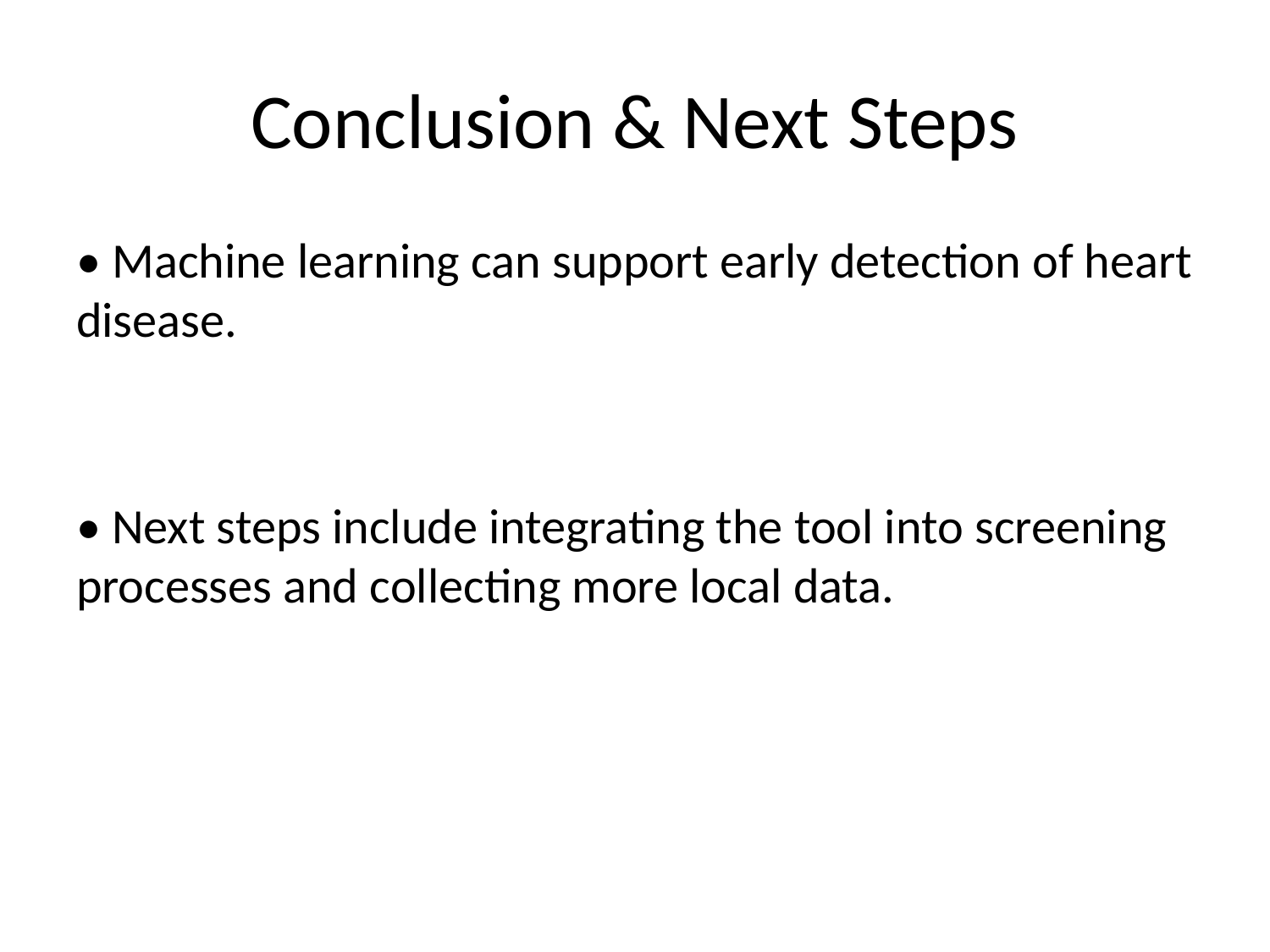

# Conclusion & Next Steps
• Machine learning can support early detection of heart disease.

• Next steps include integrating the tool into screening processes and collecting more local data.